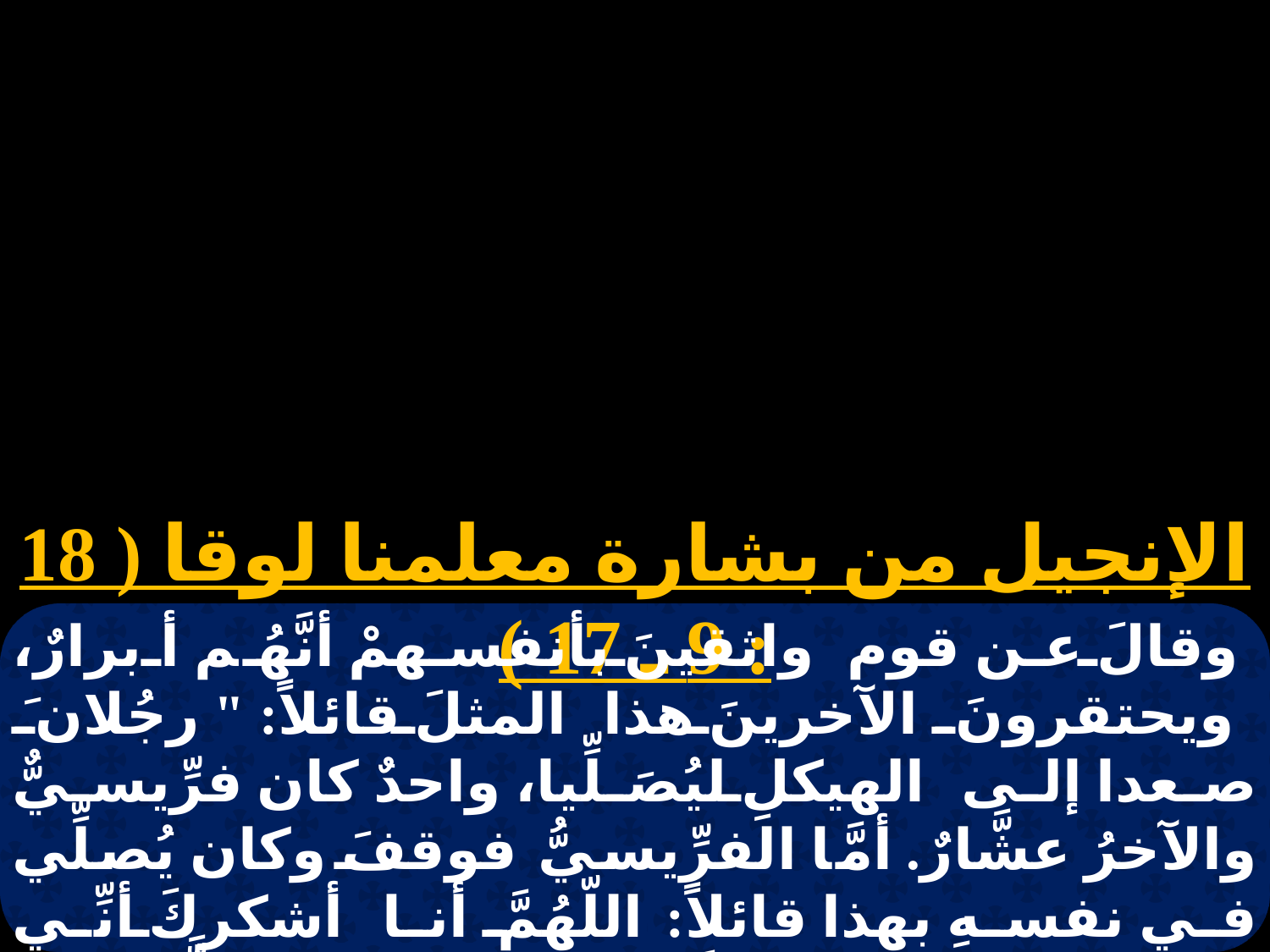

الإنجيل من بشارة معلمنا لوقا ( 18 : 9 ـ 17 )
وقالَ عن قوم واثقينَ بأنفسهمْ أنَّهُم أبرارٌ، ويحتقرونَ الآخرينَ هذا المثلَ قائلاً: " رجُلانَ صعدا إلى الهيكلِ ليُصَلِّيا، واحدٌ كان فرِّيسيٌّ والآخرُ عشَّارٌ. أمَّا الفرِّيسيُّ فوقفَ وكان يُصلِّي في نفسهِ بهذا قائلاً: اللّهُمَّ أنا أشكركَ أنِّي لستُ مثلَ باقي النَّاسِ الخاطفينَ الظَّالمينَ والزُّناةِ،